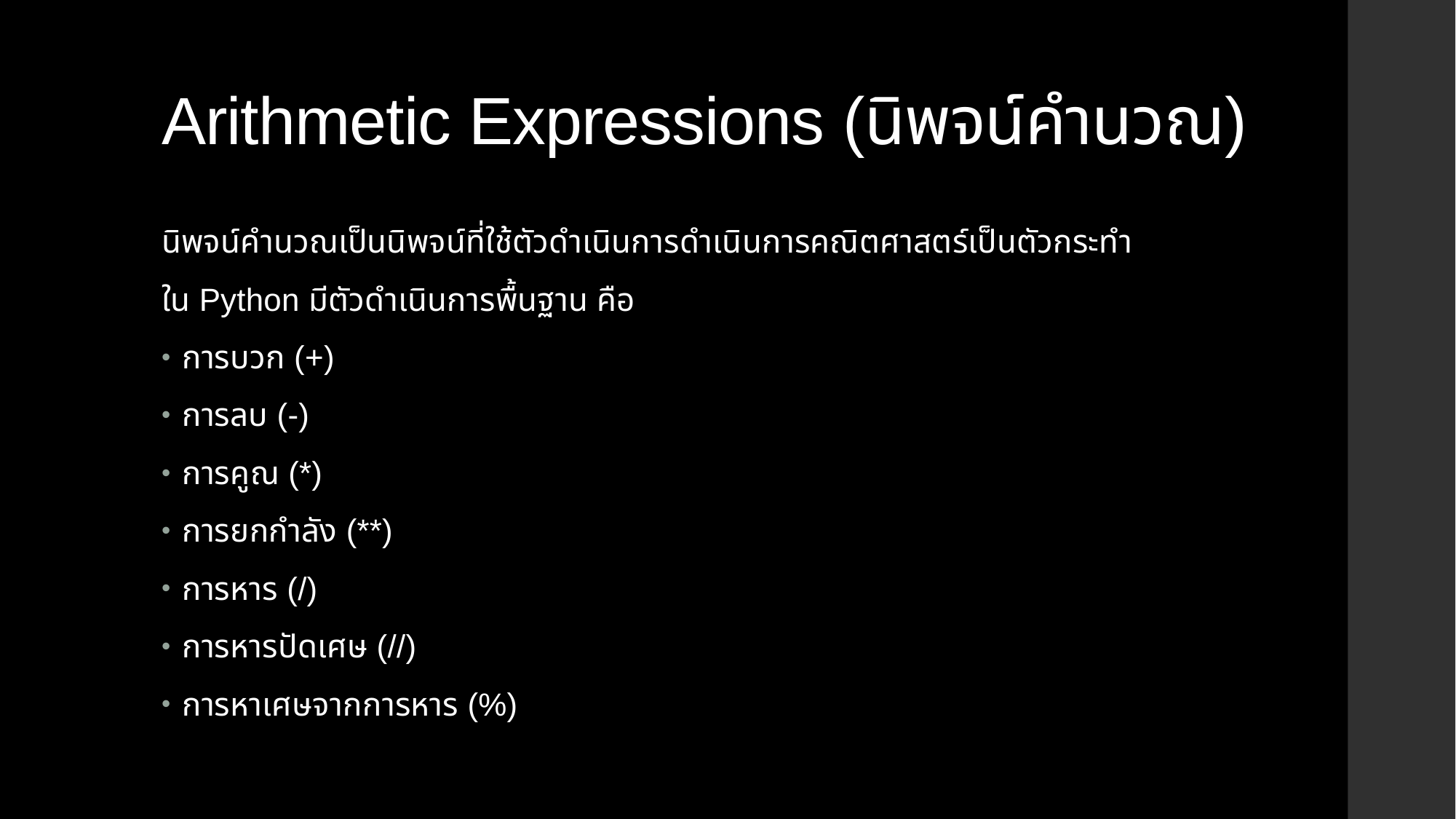

# Arithmetic Expressions (นิพจน์คำนวณ)
นิพจน์คำนวณเป็นนิพจน์ที่ใช้ตัวดำเนินการดำเนินการคณิตศาสตร์เป็นตัวกระทำ
ใน Python มีตัวดำเนินการพื้นฐาน คือ
การบวก (+)
การลบ (-)
การคูณ (*)
การยกกำลัง (**)
การหาร (/)
การหารปัดเศษ (//)
การหาเศษจากการหาร (%)